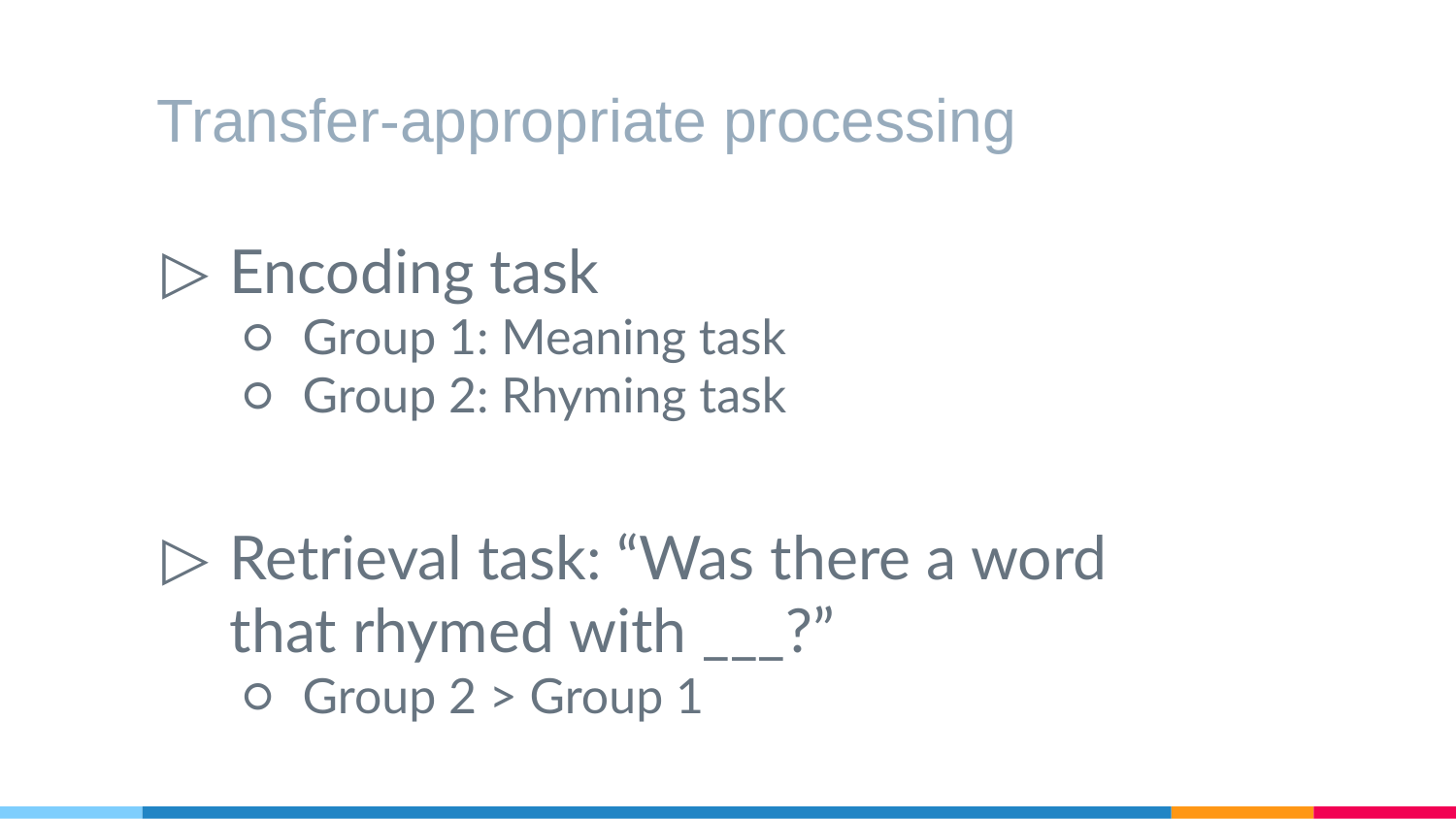

# Transfer-appropriate processing
Encoding task
Group 1: Meaning task
Group 2: Rhyming task

Retrieval task: “Was there a word that rhymed with ___?”
Group 2 > Group 1